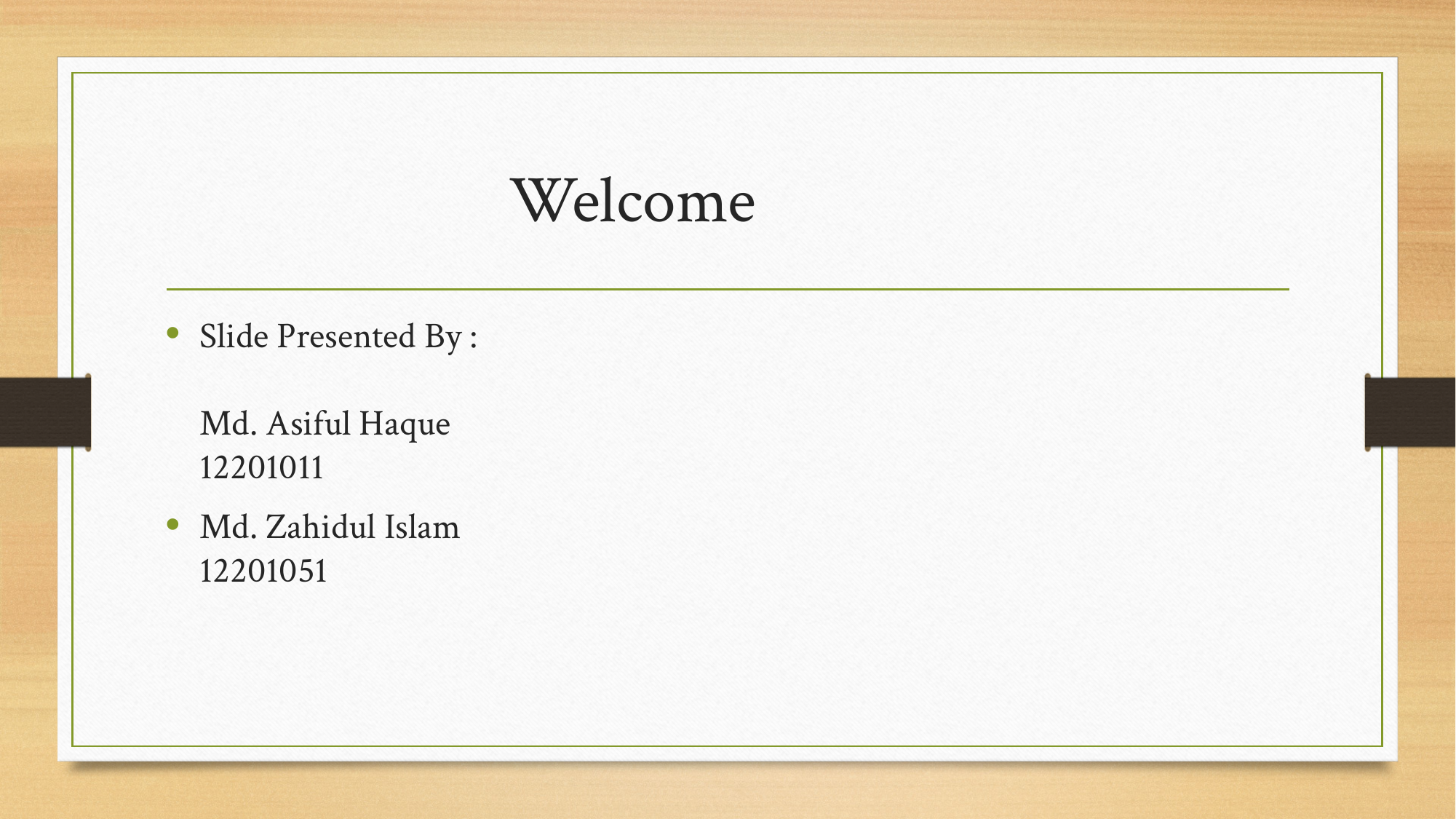

# Welcome
Slide Presented By :
Md. Asiful Haque
12201011
Md. Zahidul Islam
12201051